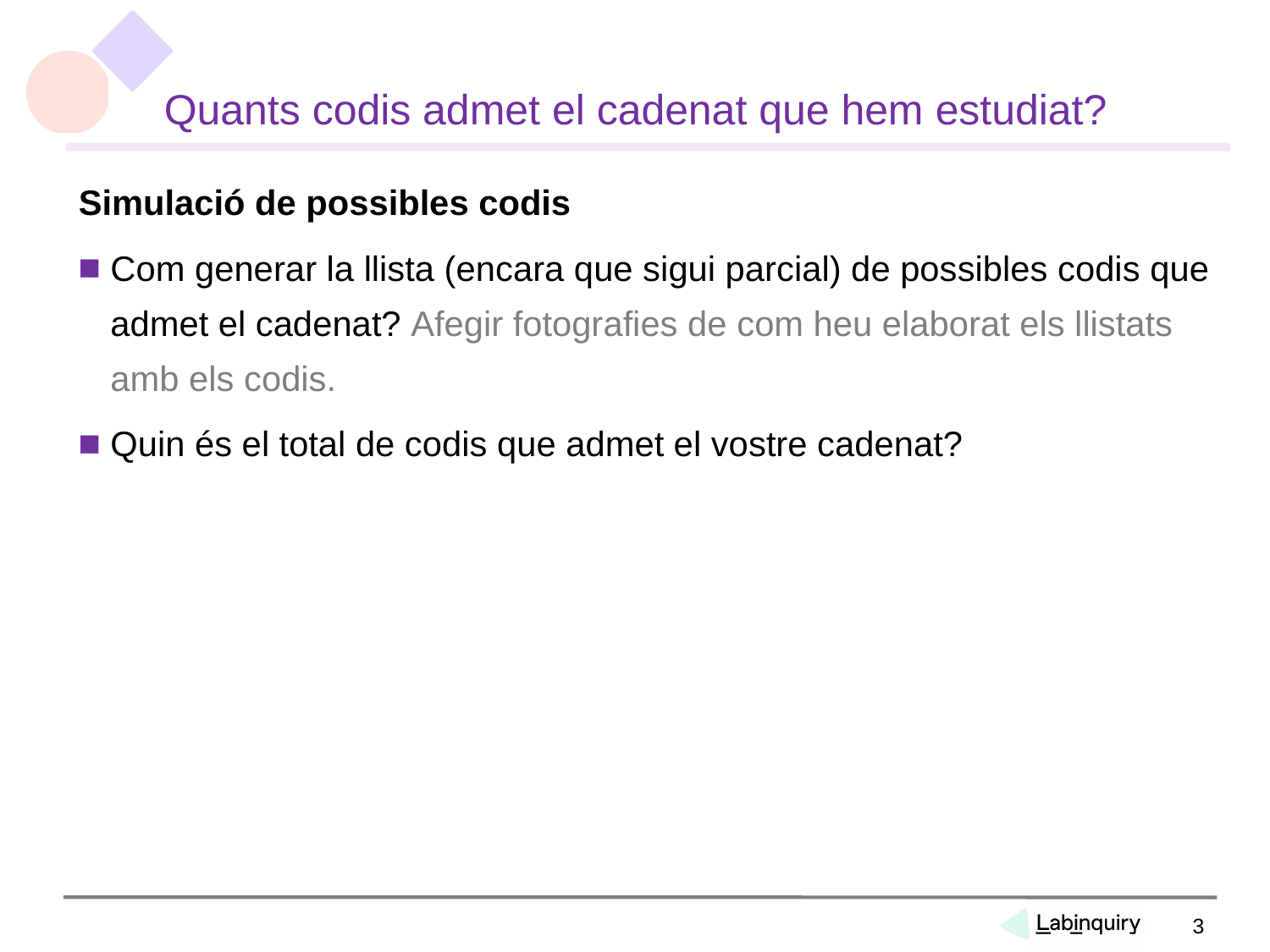

# Quants codis admet el cadenat que hem estudiat?
Simulació de possibles codis
Com generar la llista (encara que sigui parcial) de possibles codis que admet el cadenat? Afegir fotografies de com heu elaborat els llistats amb els codis.
Quin és el total de codis que admet el vostre cadenat?